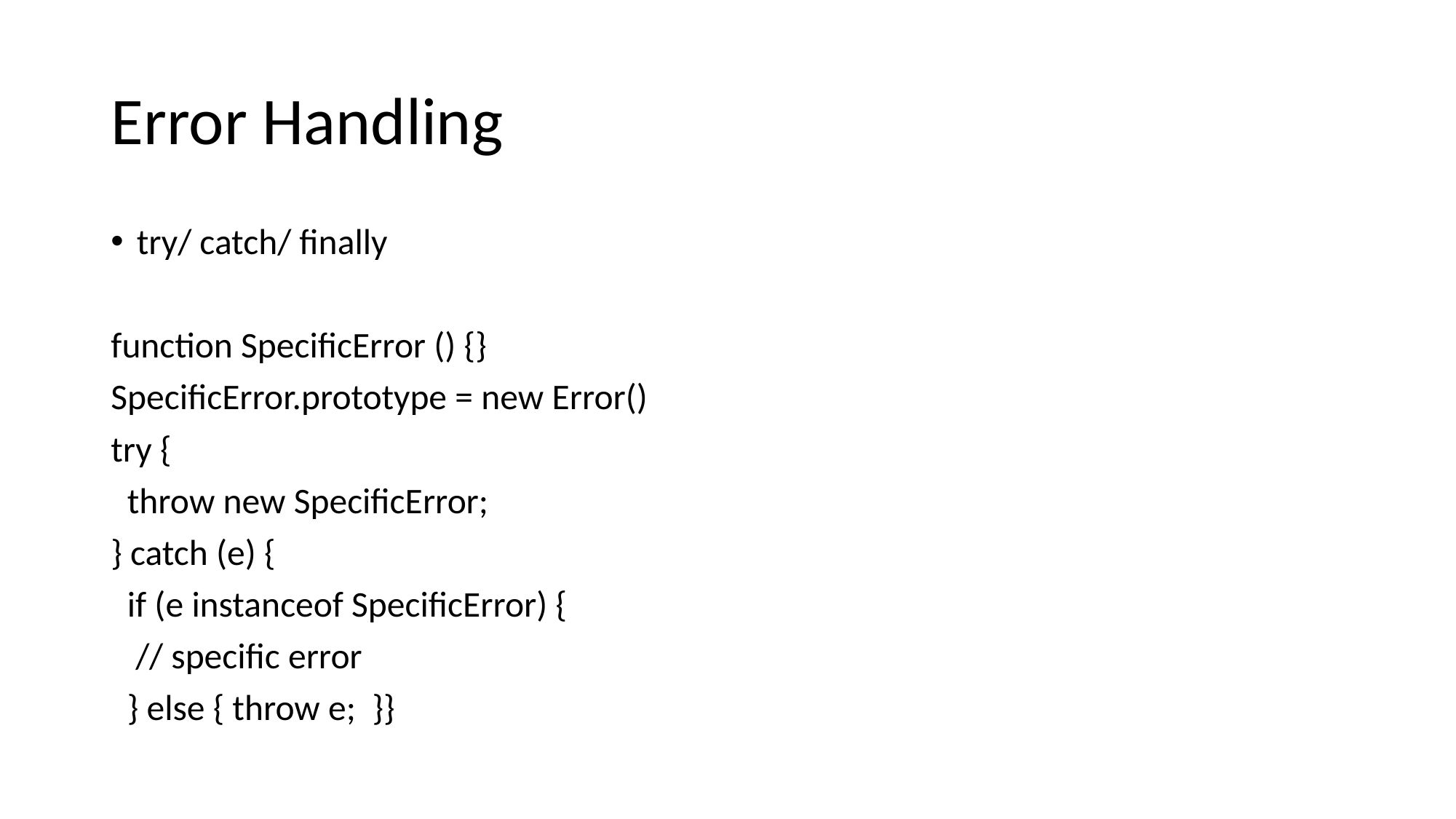

# Error Handling
try/ catch/ finally

function SpecificError () {}
SpecificError.prototype = new Error()
try {
  throw new SpecificError;
} catch (e) {
  if (e instanceof SpecificError) {
   // specific error
  } else { throw e;  }}